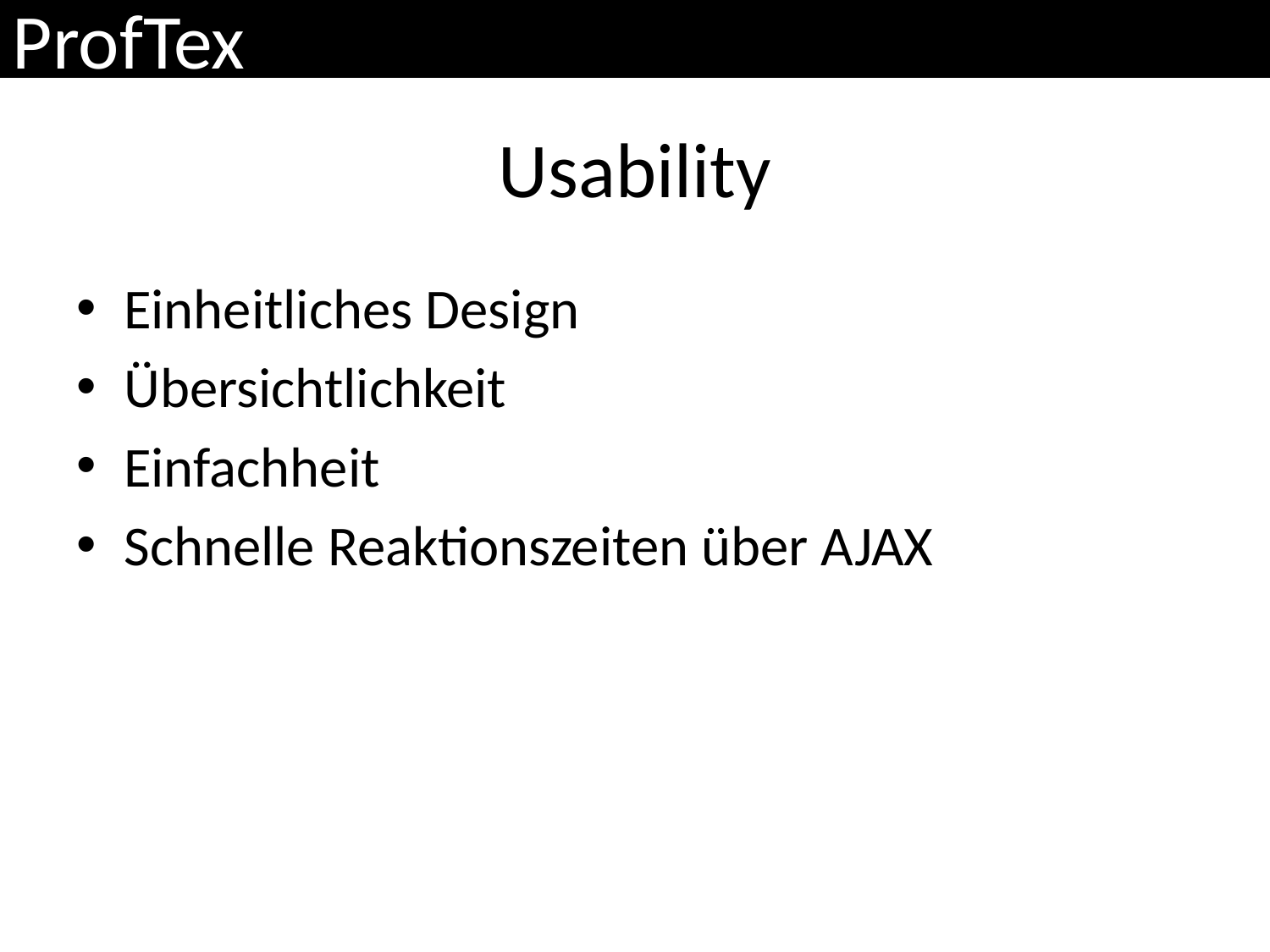

# Usability
Einheitliches Design
Übersichtlichkeit
Einfachheit
Schnelle Reaktionszeiten über AJAX